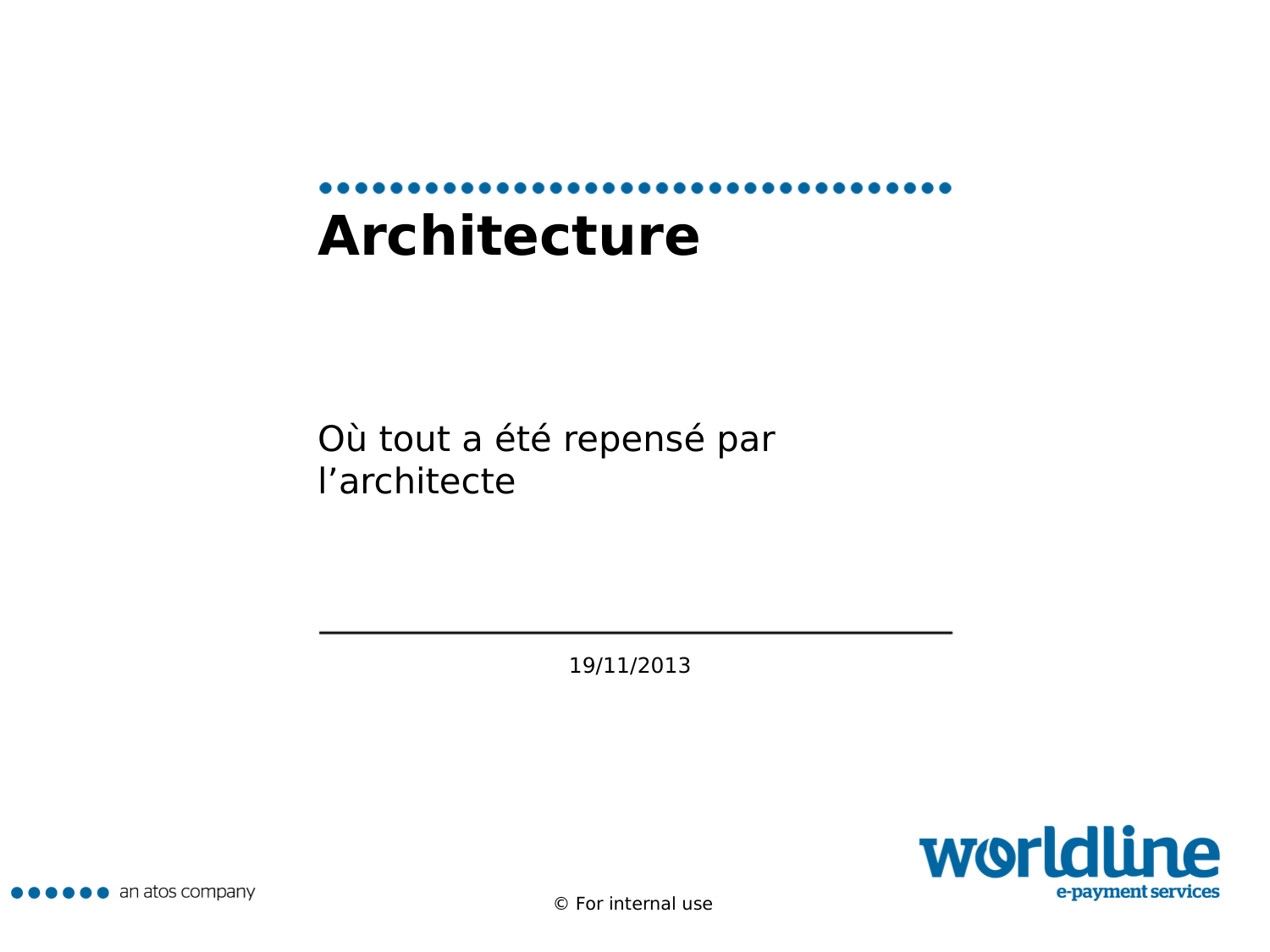

# Architecture
Où tout a été repensé par l’architecte